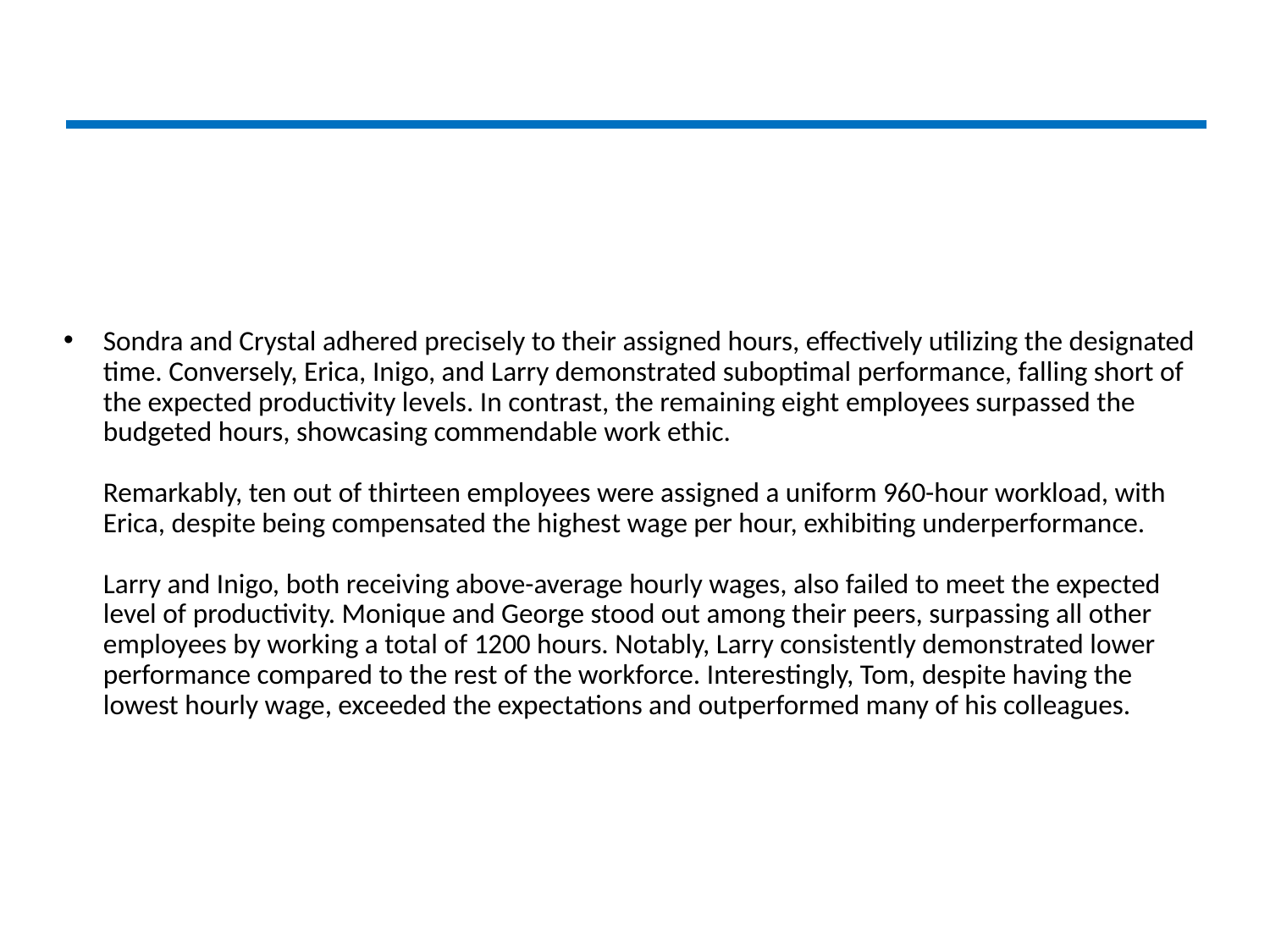

# Sondra and Crystal adhered precisely to their assigned hours, effectively utilizing the designated time. Conversely, Erica, Inigo, and Larry demonstrated suboptimal performance, falling short of the expected productivity levels. In contrast, the remaining eight employees surpassed the budgeted hours, showcasing commendable work ethic. Remarkably, ten out of thirteen employees were assigned a uniform 960-hour workload, with Erica, despite being compensated the highest wage per hour, exhibiting underperformance. Larry and Inigo, both receiving above-average hourly wages, also failed to meet the expected level of productivity. Monique and George stood out among their peers, surpassing all other employees by working a total of 1200 hours. Notably, Larry consistently demonstrated lower performance compared to the rest of the workforce. Interestingly, Tom, despite having the lowest hourly wage, exceeded the expectations and outperformed many of his colleagues.